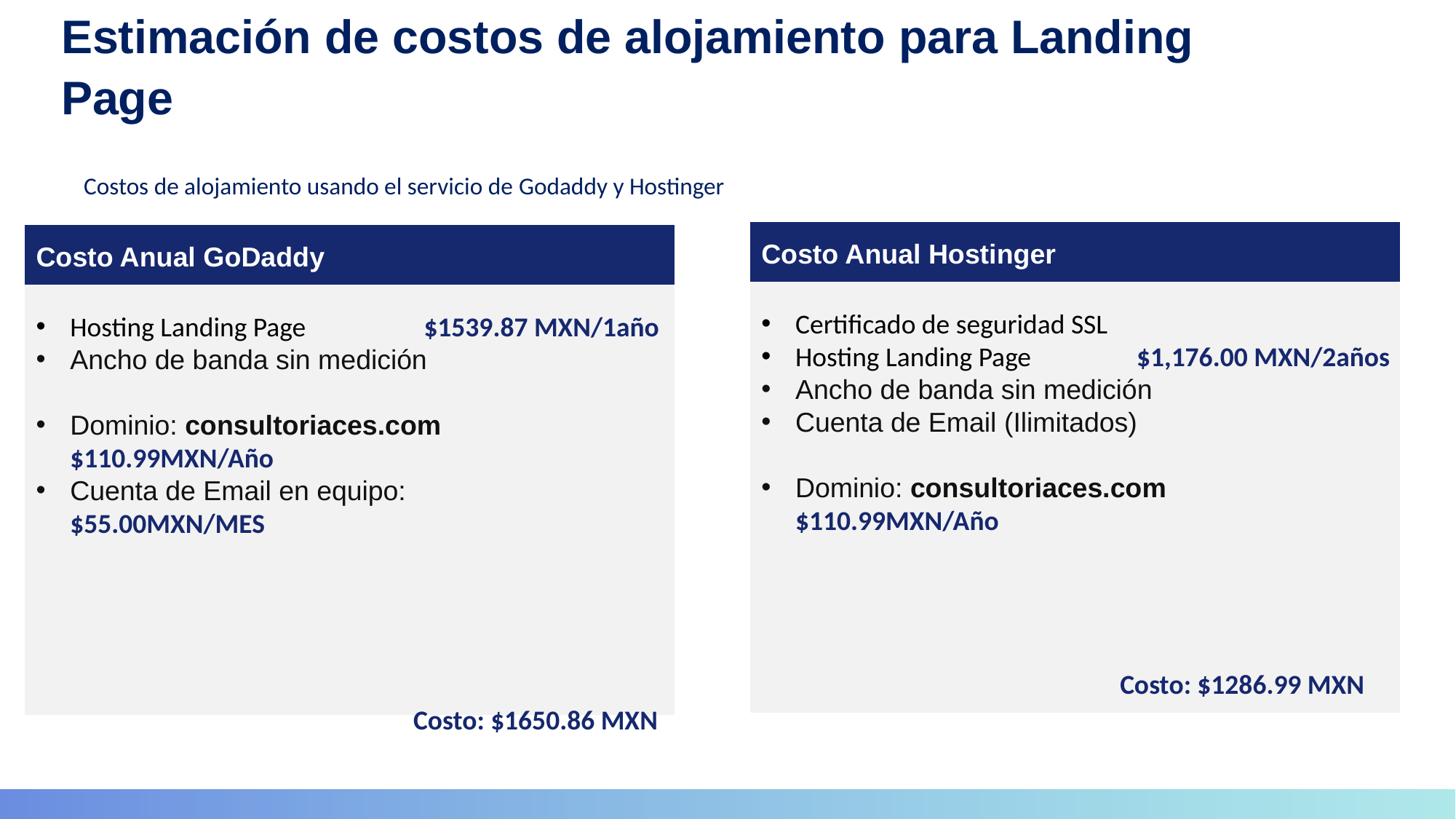

Estimación de costos de alojamiento para Landing Page
Costos de alojamiento usando el servicio de Godaddy y Hostinger
Costo Anual Hostinger

Certificado de seguridad SSL
Hosting Landing Page                 $1,176.00 MXN/2años
Ancho de banda sin medición
Cuenta de Email (Ilimitados)

Dominio: consultoriaces.com           $110.99MXN/Año

                                                          Costo: $1286.99 MXN

Costo Anual GoDaddy

Hosting Landing Page                   $1539.87 MXN/1año
Ancho de banda sin medición

Dominio: consultoriaces.com           $110.99MXN/Año
Cuenta de Email en equipo:              $55.00MXN/MES

                                                             Costo: $1650.86 MXN